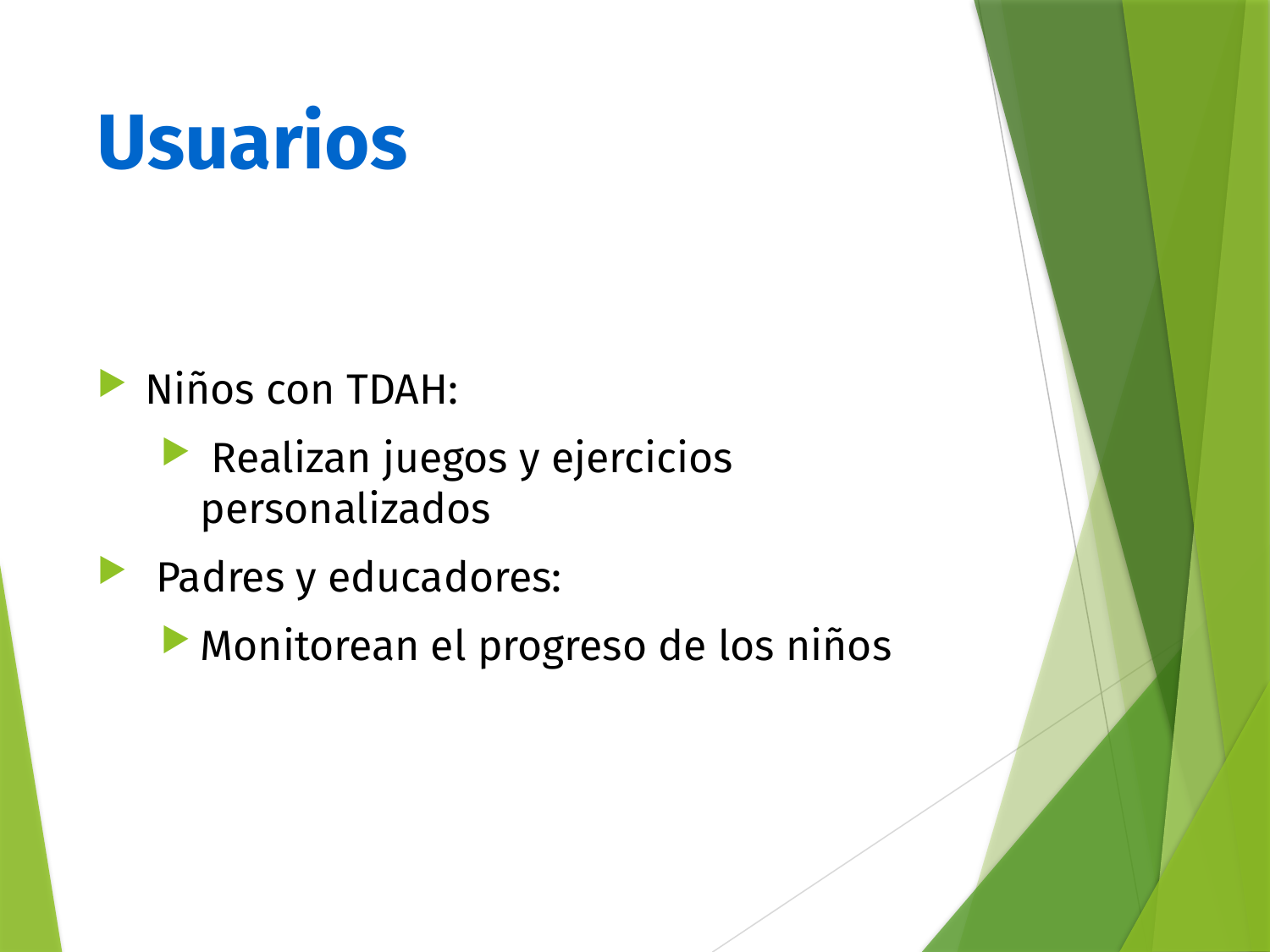

# Usuarios

Niños con TDAH:
 Realizan juegos y ejercicios personalizados
 Padres y educadores:
Monitorean el progreso de los niños